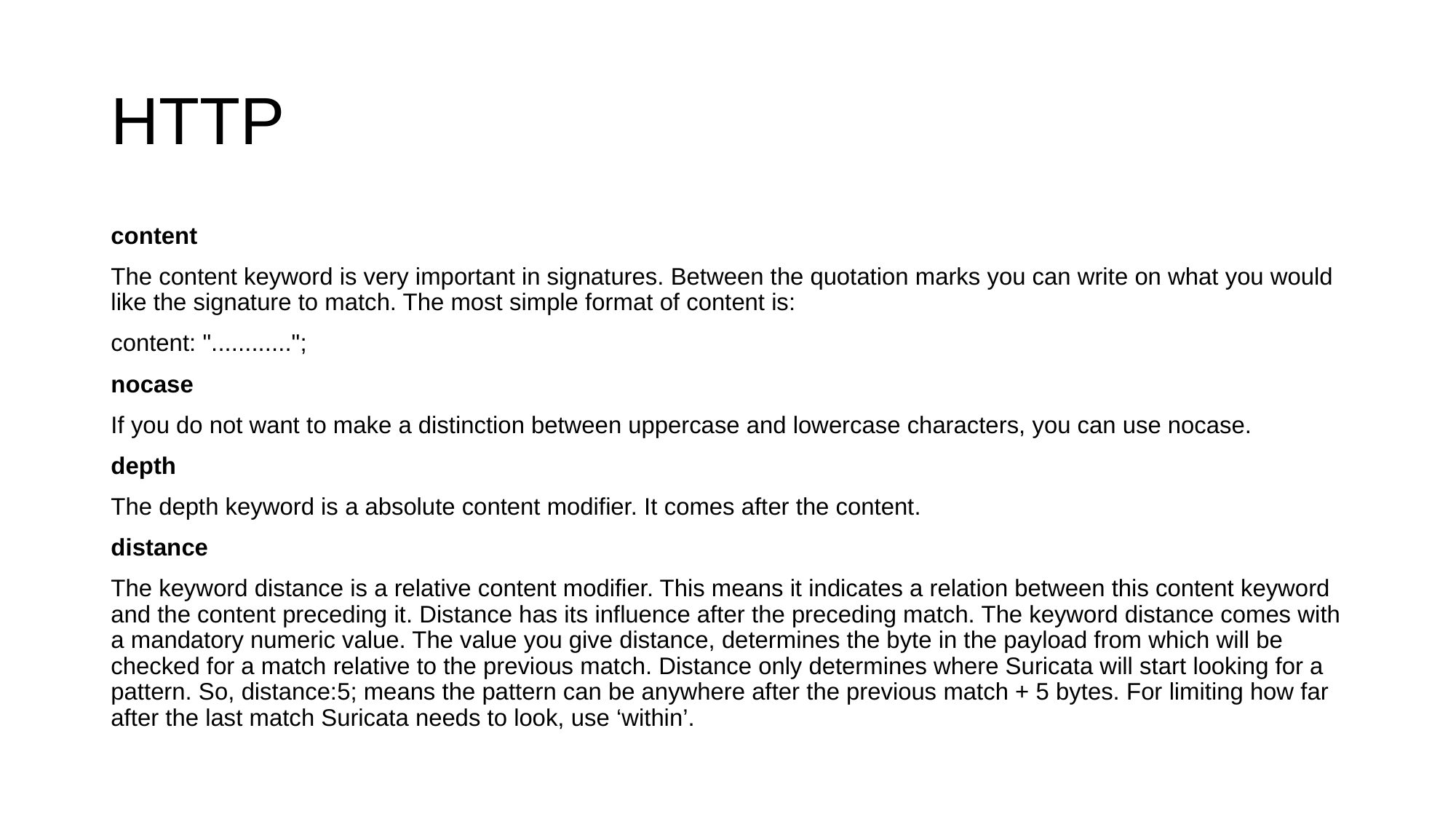

# HTTP
content
The content keyword is very important in signatures. Between the quotation marks you can write on what you would like the signature to match. The most simple format of content is:
content: "............";
nocase
If you do not want to make a distinction between uppercase and lowercase characters, you can use nocase.
depth
The depth keyword is a absolute content modifier. It comes after the content.
distance
The keyword distance is a relative content modifier. This means it indicates a relation between this content keyword and the content preceding it. Distance has its influence after the preceding match. The keyword distance comes with a mandatory numeric value. The value you give distance, determines the byte in the payload from which will be checked for a match relative to the previous match. Distance only determines where Suricata will start looking for a pattern. So, distance:5; means the pattern can be anywhere after the previous match + 5 bytes. For limiting how far after the last match Suricata needs to look, use ‘within’.